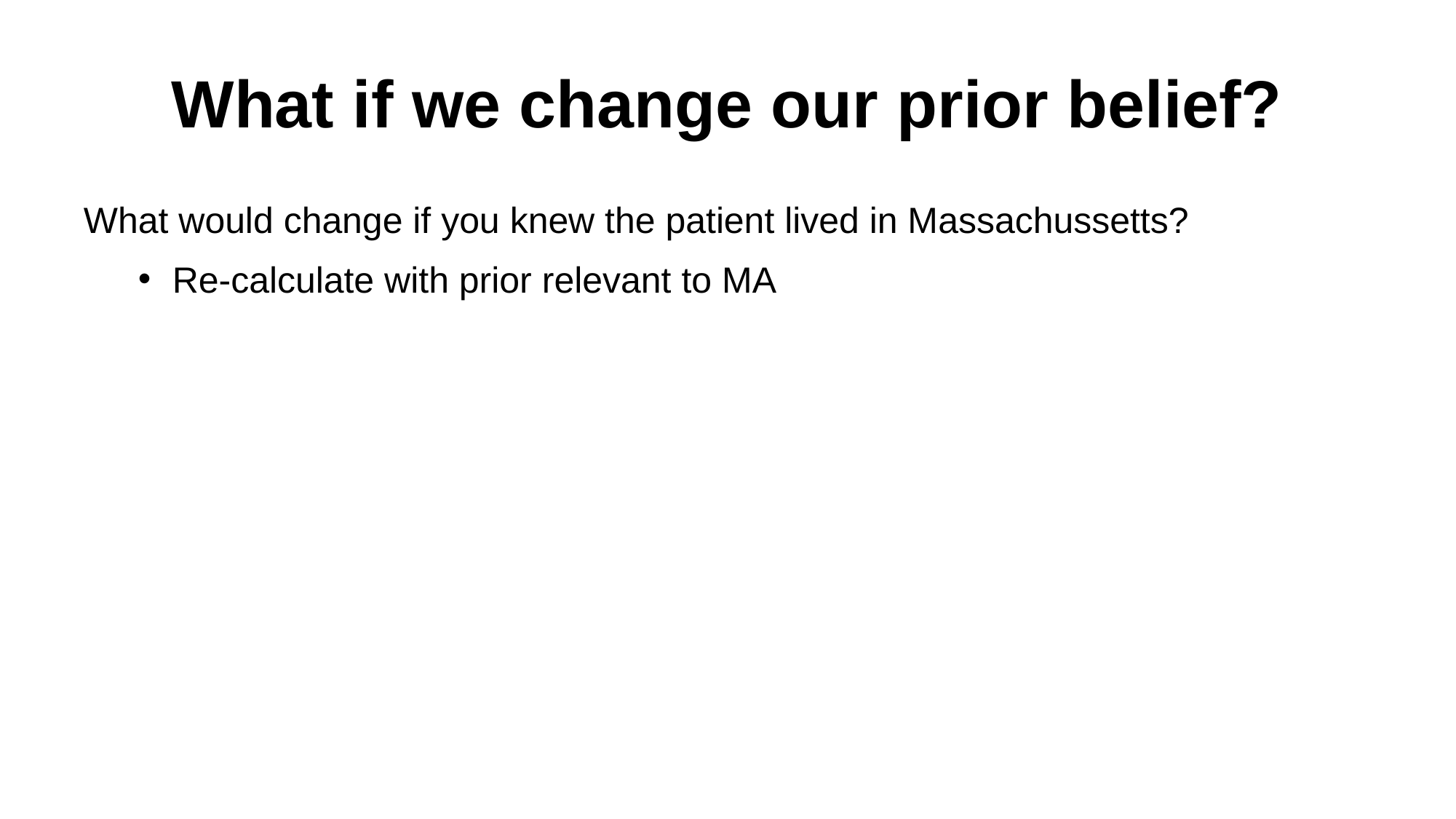

# What if we change our prior belief?
What would change if you knew the patient lived in Massachussetts?
Re-calculate with prior relevant to MA